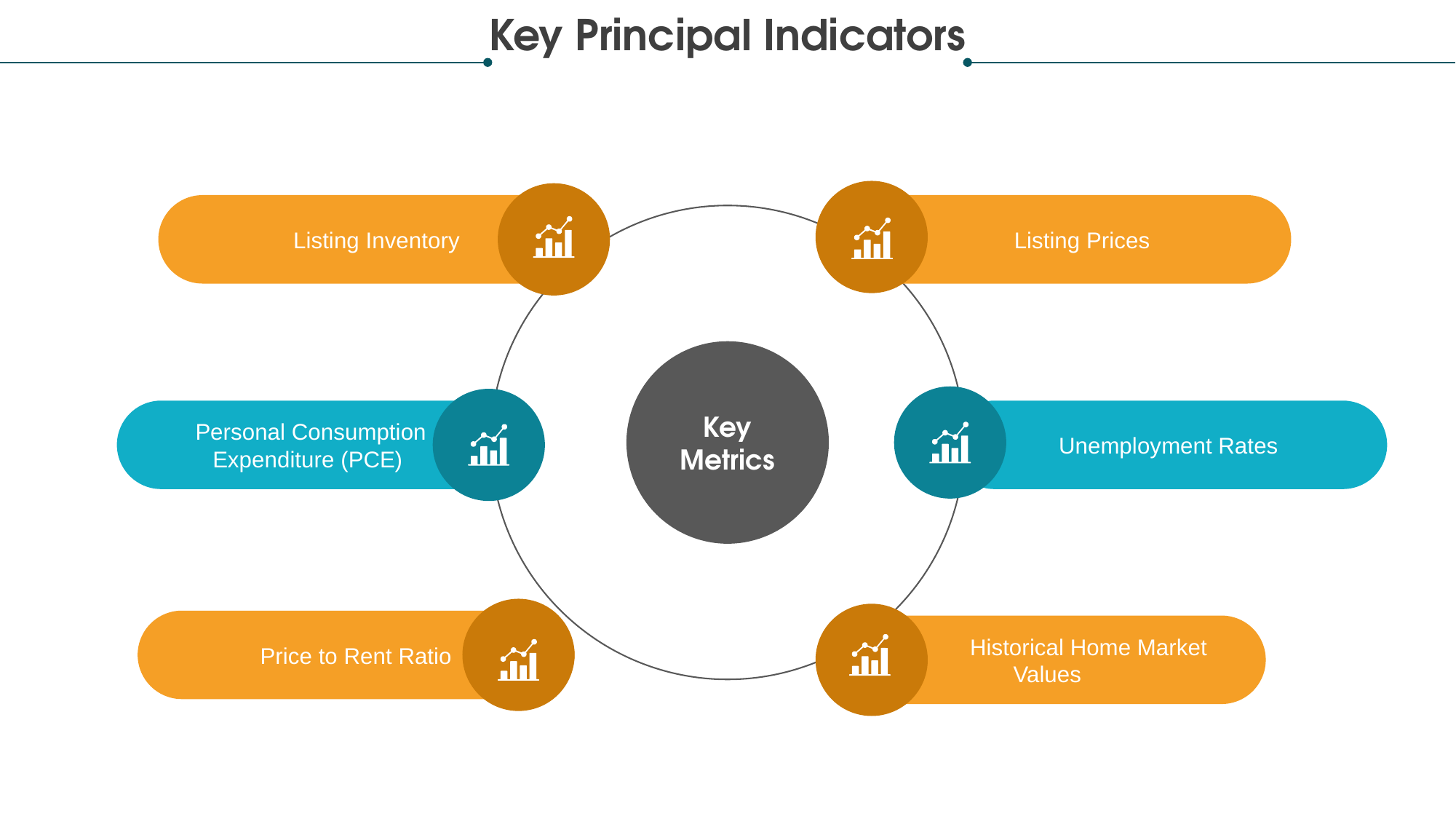

Key Principal Indicators

Listing Inventory
   Listing Prices

Key Metrics

Personal Consumption Expenditure (PCE)
Unemployment Rates

Price to Rent Ratio

             Historical Home Market Values